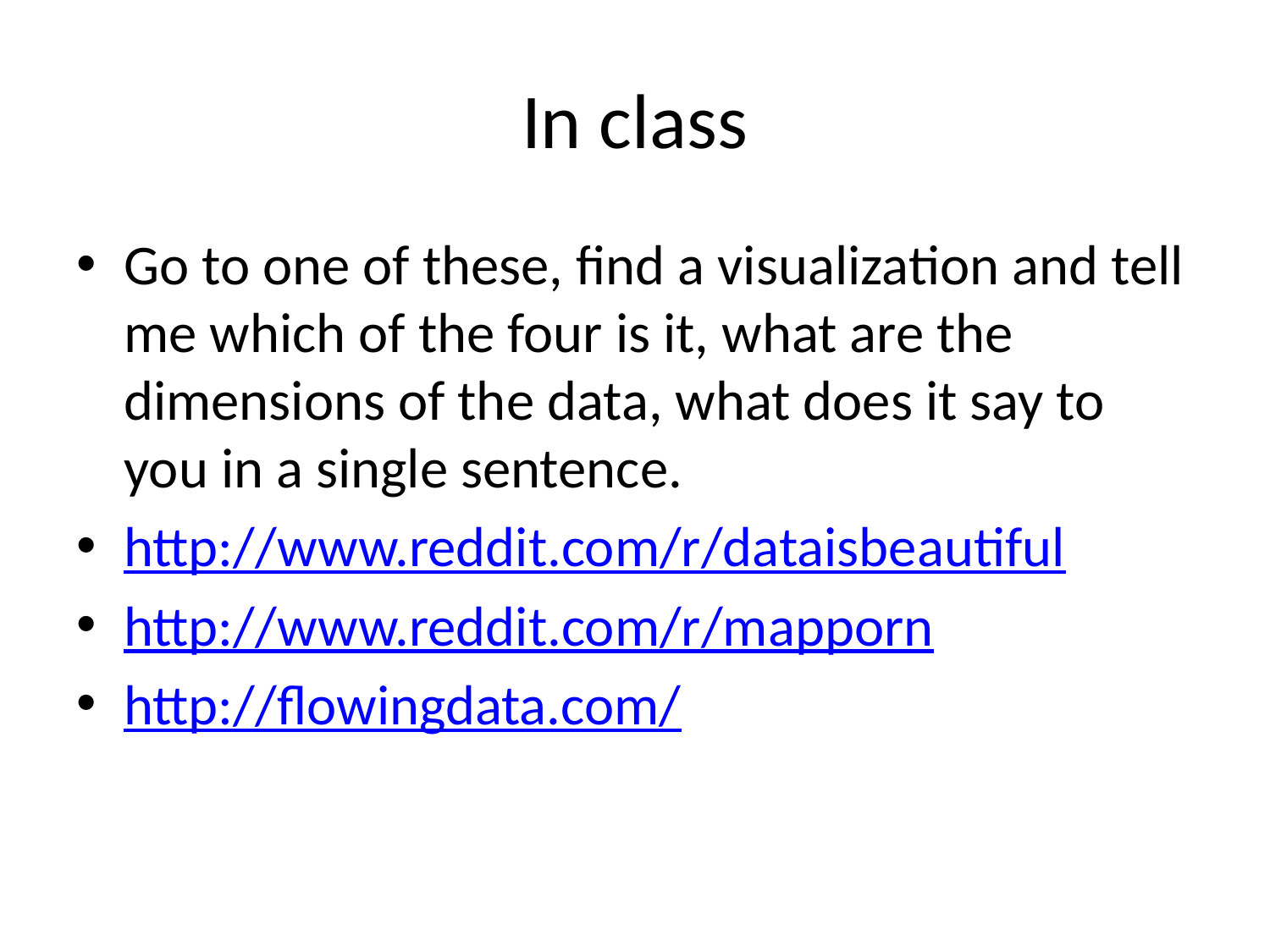

# In class
Go to one of these, find a visualization and tell me which of the four is it, what are the dimensions of the data, what does it say to you in a single sentence.
http://www.reddit.com/r/dataisbeautiful
http://www.reddit.com/r/mapporn
http://flowingdata.com/